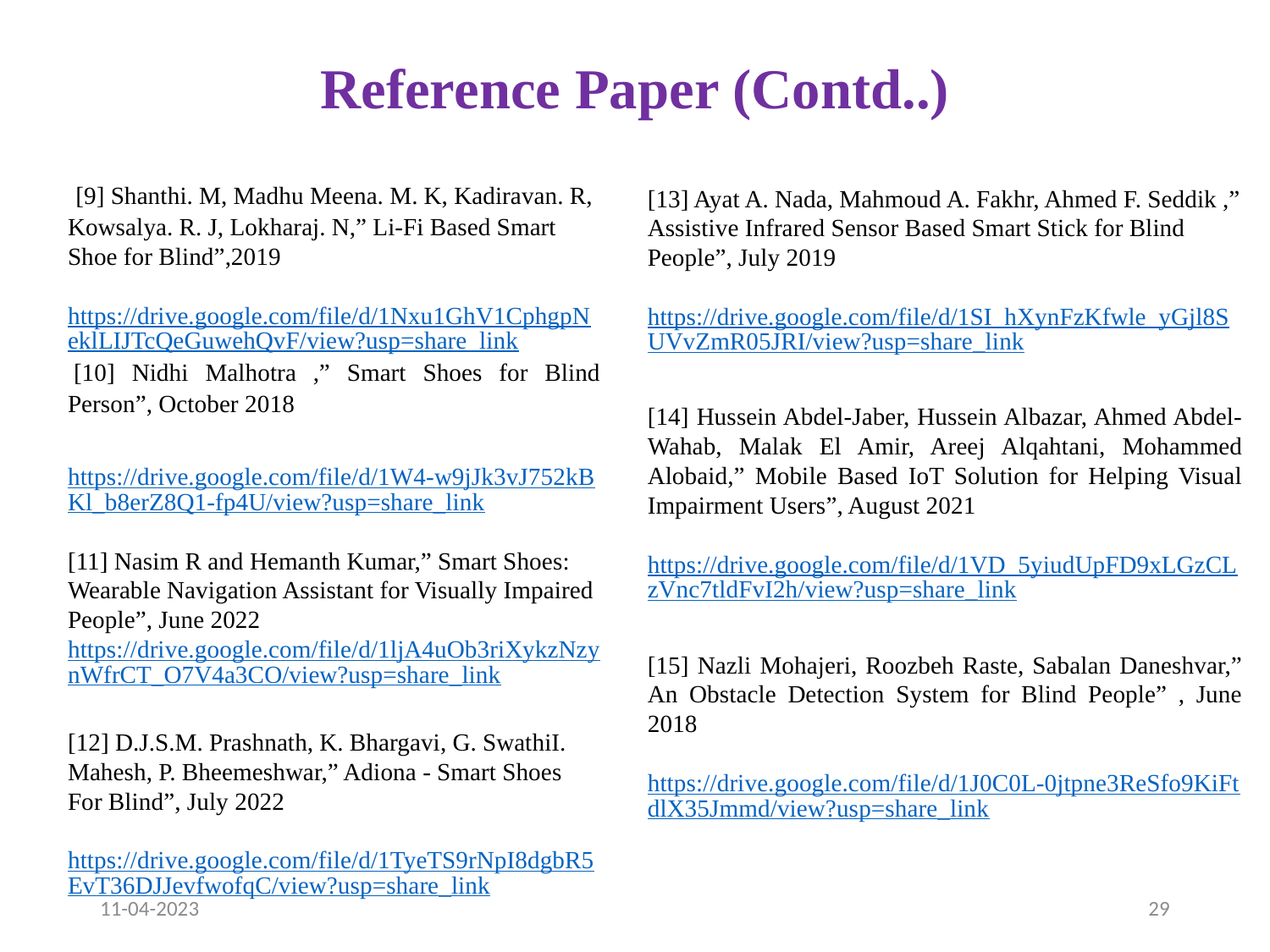

# Reference Paper (Contd..)
 [9] Shanthi. M, Madhu Meena. M. K, Kadiravan. R, Kowsalya. R. J, Lokharaj. N,” Li-Fi Based Smart Shoe for Blind”,2019
 https://drive.google.com/file/d/1Nxu1GhV1CphgpNeklLIJTcQeGuwehQvF/view?usp=share_link
 [10] Nidhi Malhotra ,” Smart Shoes for Blind Person”, October 2018
 https://drive.google.com/file/d/1W4-w9jJk3vJ752kBKl_b8erZ8Q1-fp4U/view?usp=share_link

[11] Nasim R and Hemanth Kumar,” Smart Shoes: Wearable Navigation Assistant for Visually Impaired People”, June 2022
https://drive.google.com/file/d/1ljA4uOb3riXykzNzynWfrCT_O7V4a3CO/view?usp=share_link

[12] D.J.S.M. Prashnath, K. Bhargavi, G. SwathiI. Mahesh, P. Bheemeshwar,” Adiona - Smart Shoes For Blind”, July 2022
 https://drive.google.com/file/d/1TyeTS9rNpI8dgbR5EvT36DJJevfwofqC/view?usp=share_link

[13] Ayat A. Nada, Mahmoud A. Fakhr, Ahmed F. Seddik ,” Assistive Infrared Sensor Based Smart Stick for Blind People”, July 2019

https://drive.google.com/file/d/1SI_hXynFzKfwle_yGjl8SUVvZmR05JRI/view?usp=share_link

[14] Hussein Abdel-Jaber, Hussein Albazar, Ahmed Abdel-Wahab, Malak El Amir, Areej Alqahtani, Mohammed Alobaid,” Mobile Based IoT Solution for Helping Visual Impairment Users”, August 2021

https://drive.google.com/file/d/1VD_5yiudUpFD9xLGzCLzVnc7tldFvI2h/view?usp=share_link

[15] Nazli Mohajeri, Roozbeh Raste, Sabalan Daneshvar,” An Obstacle Detection System for Blind People” , June 2018

https://drive.google.com/file/d/1J0C0L-0jtpne3ReSfo9KiFtdlX35Jmmd/view?usp=share_link
11-04-2023
29